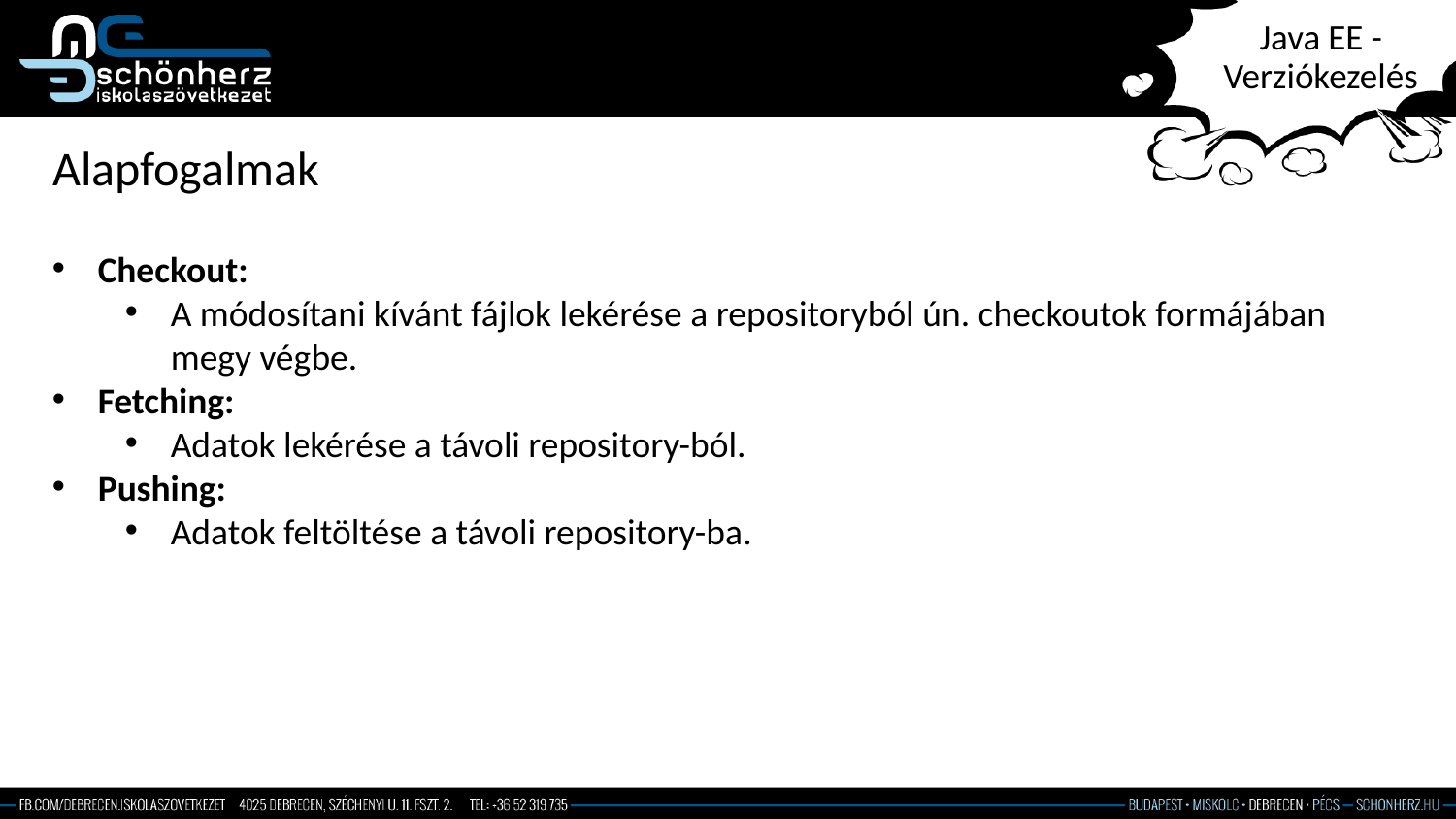

# Java EE - Verziókezelés
Alapfogalmak
Checkout:
A módosítani kívánt fájlok lekérése a repositoryból ún. checkoutok formájában megy végbe.
Fetching:
Adatok lekérése a távoli repository-ból.
Pushing:
Adatok feltöltése a távoli repository-ba.